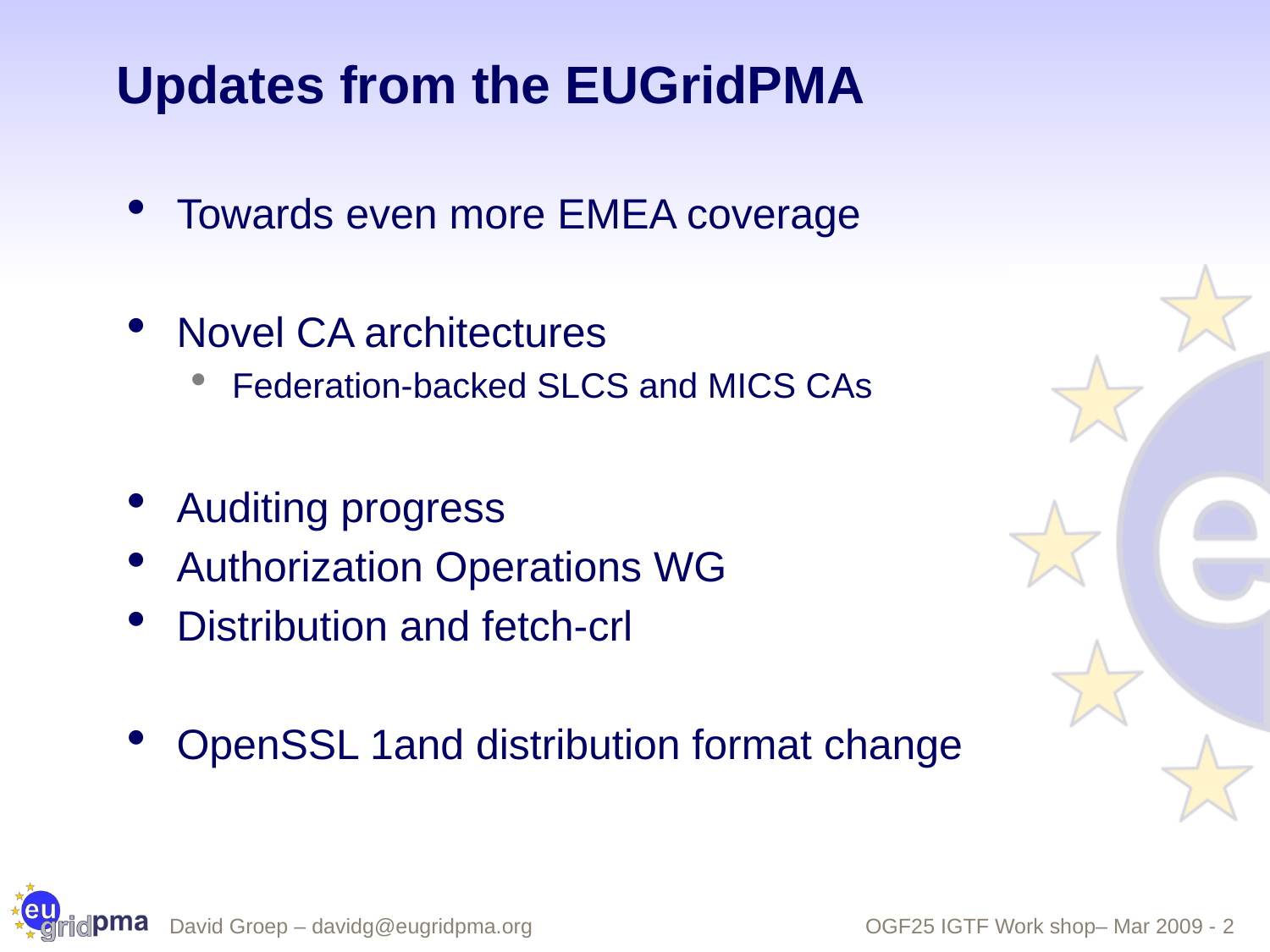

# Updates from the EUGridPMA
Towards even more EMEA coverage

Novel CA architectures
Federation-backed SLCS and MICS CAs

Auditing progress
Authorization Operations WG
Distribution and fetch-crl

OpenSSL 1and distribution format change